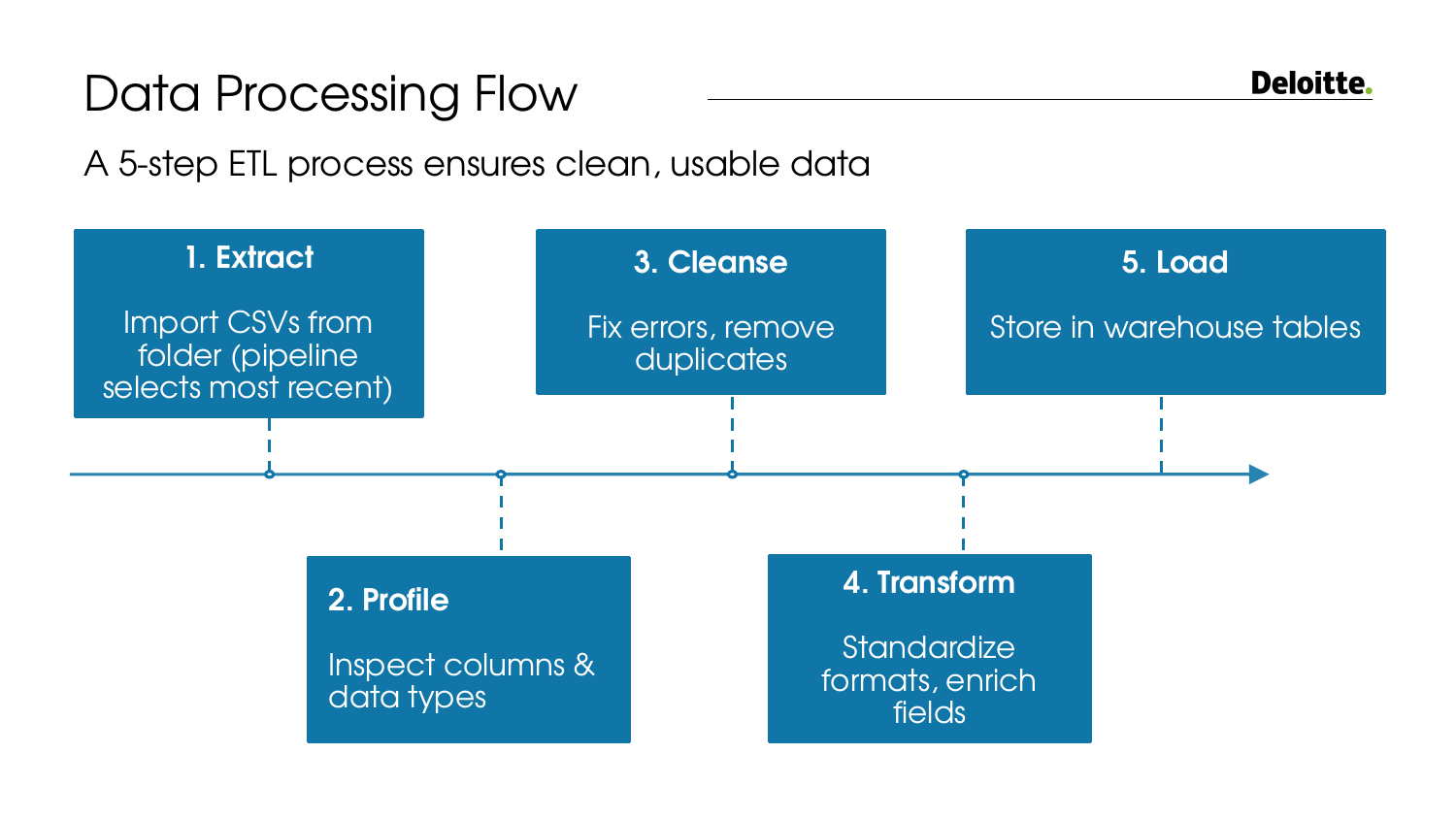

# Data Processing Flow
A 5-step ETL process ensures clean, usable data
3. Cleanse

Fix errors, remove duplicates
1. Extract

Import CSVs from folder (pipeline selects most recent)

4. Transform

Standardize formats, enrich fields
2. Profile

Inspect columns & data types
5. Load

Store in warehouse tables